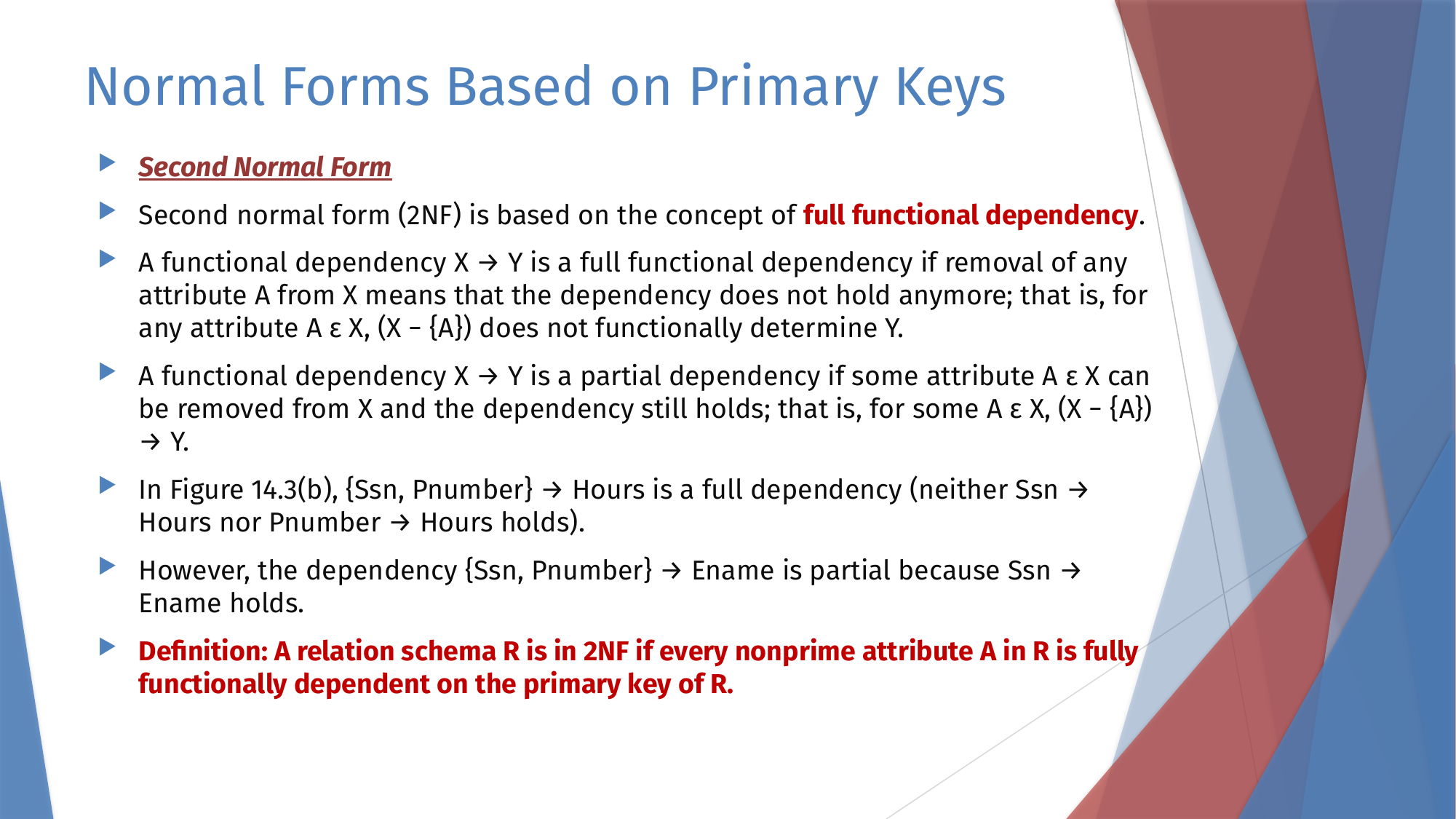

# Normal Forms Based on Primary Keys
Second Normal Form
Second normal form (2NF) is based on the concept of full functional dependency.
A functional dependency X → Y is a full functional dependency if removal of any attribute A from X means that the dependency does not hold anymore; that is, for any attribute A ε X, (X − {A}) does not functionally determine Y.
A functional dependency X → Y is a partial dependency if some attribute A ε X can be removed from X and the dependency still holds; that is, for some A ε X, (X − {A}) → Y.
In Figure 14.3(b), {Ssn, Pnumber} → Hours is a full dependency (neither Ssn → Hours nor Pnumber → Hours holds).
However, the dependency {Ssn, Pnumber} → Ename is partial because Ssn → Ename holds.
Definition: A relation schema R is in 2NF if every nonprime attribute A in R is fully functionally dependent on the primary key of R.